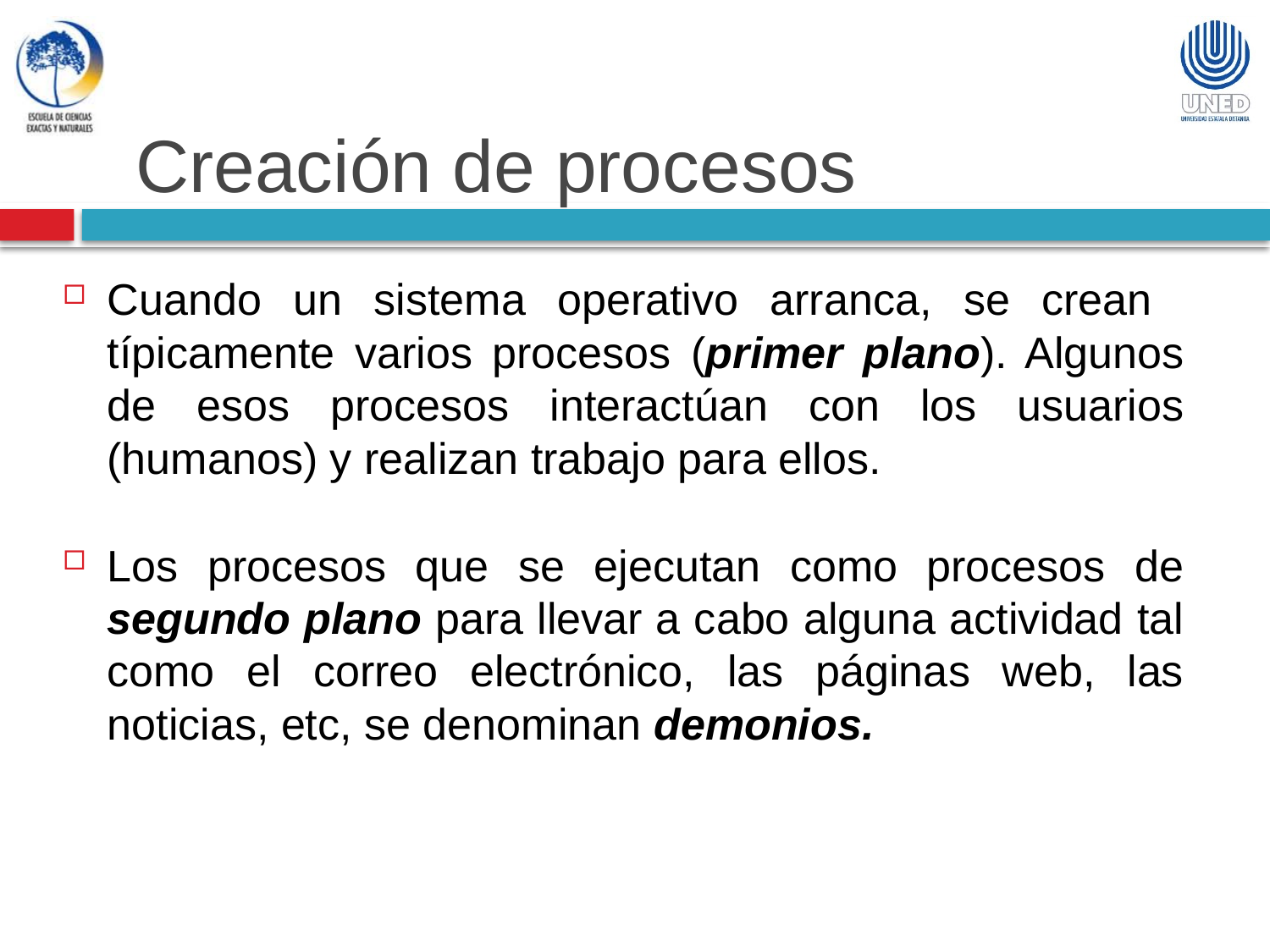

Creación de procesos
Cuando un sistema operativo arranca, se crean  típicamente varios procesos (primer plano). Algunos de esos procesos interactúan con los usuarios (humanos) y realizan trabajo para ellos.

Los procesos que se ejecutan como procesos de segundo plano para llevar a cabo alguna actividad tal como el correo electrónico, las páginas web, las noticias, etc, se denominan demonios.